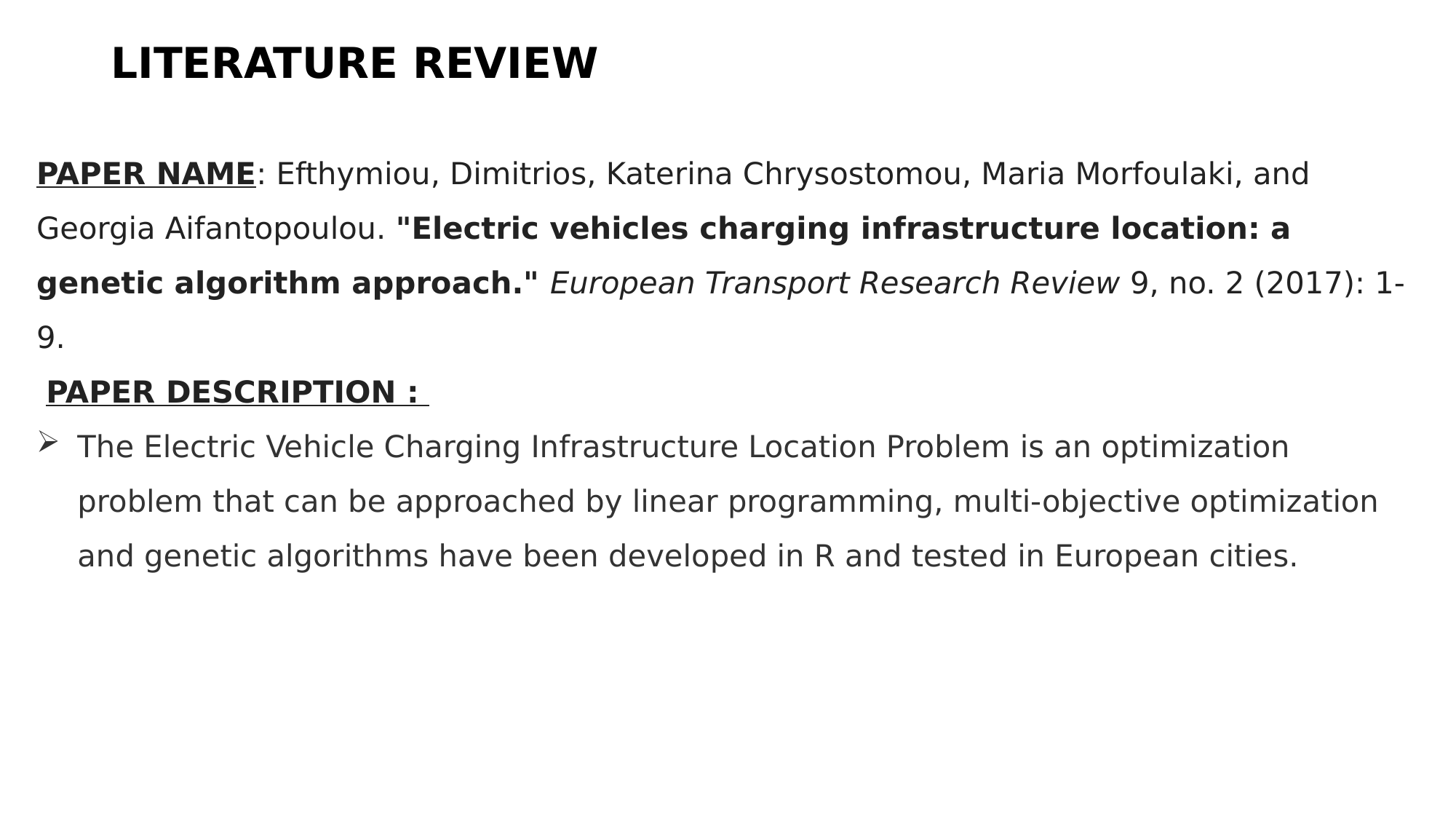

LITERATURE REVIEW
PAPER NAME: Efthymiou, Dimitrios, Katerina Chrysostomou, Maria Morfoulaki, and Georgia Aifantopoulou. "Electric vehicles charging infrastructure location: a genetic algorithm approach." European Transport Research Review 9, no. 2 (2017): 1-9.
 PAPER DESCRIPTION :
The Electric Vehicle Charging Infrastructure Location Problem is an optimization problem that can be approached by linear programming, multi-objective optimization and genetic algorithms have been developed in R and tested in European cities.